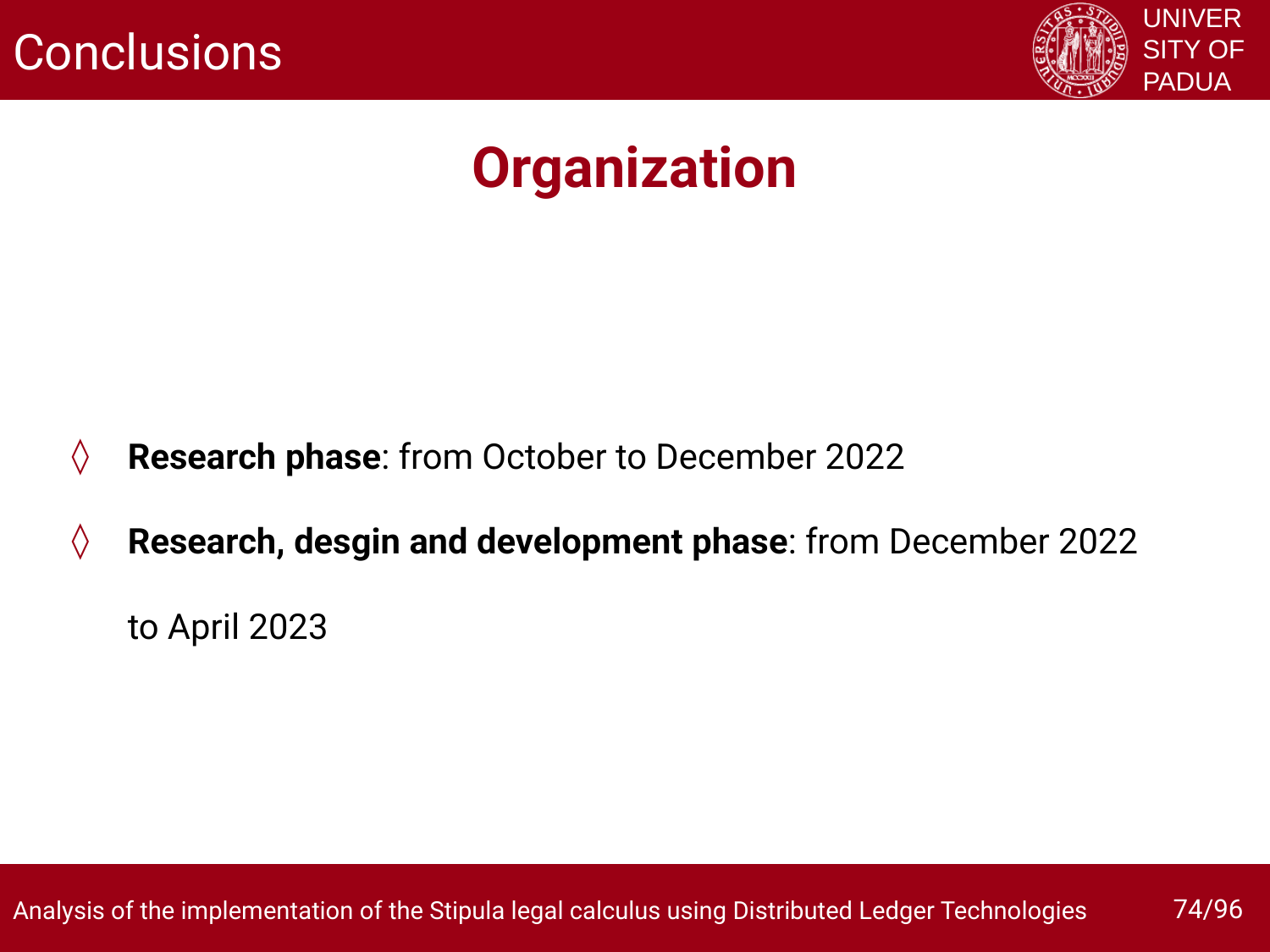

# Conclusions
Organization
Research phase: from October to December 2022
Research, desgin and development phase: from December 2022 to April 2023
74/96